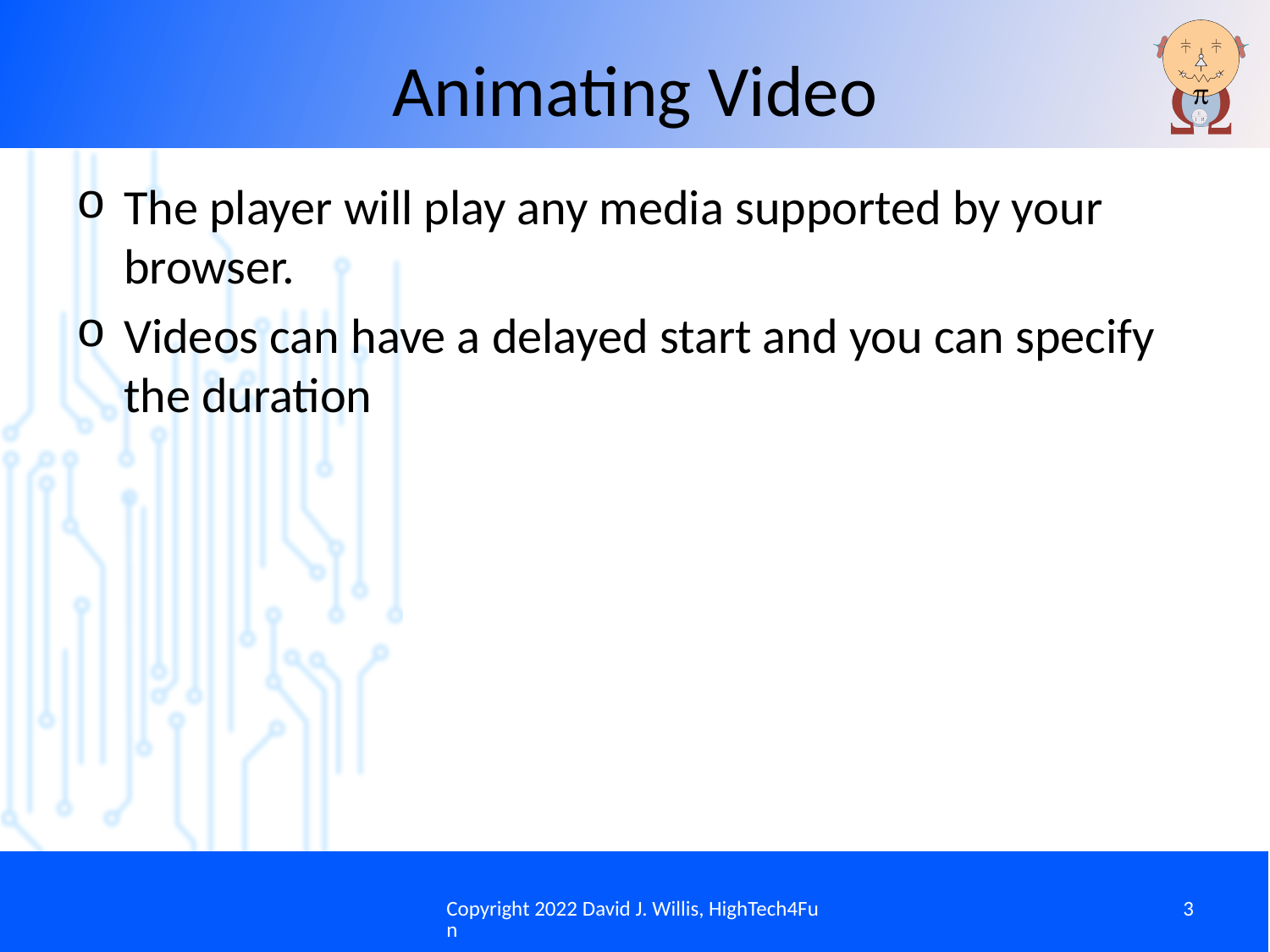

# Animating Video
The player will play any media supported by your browser.
Videos can have a delayed start and you can specify the duration
Copyright 2022 David J. Willis, HighTech4Fun
3